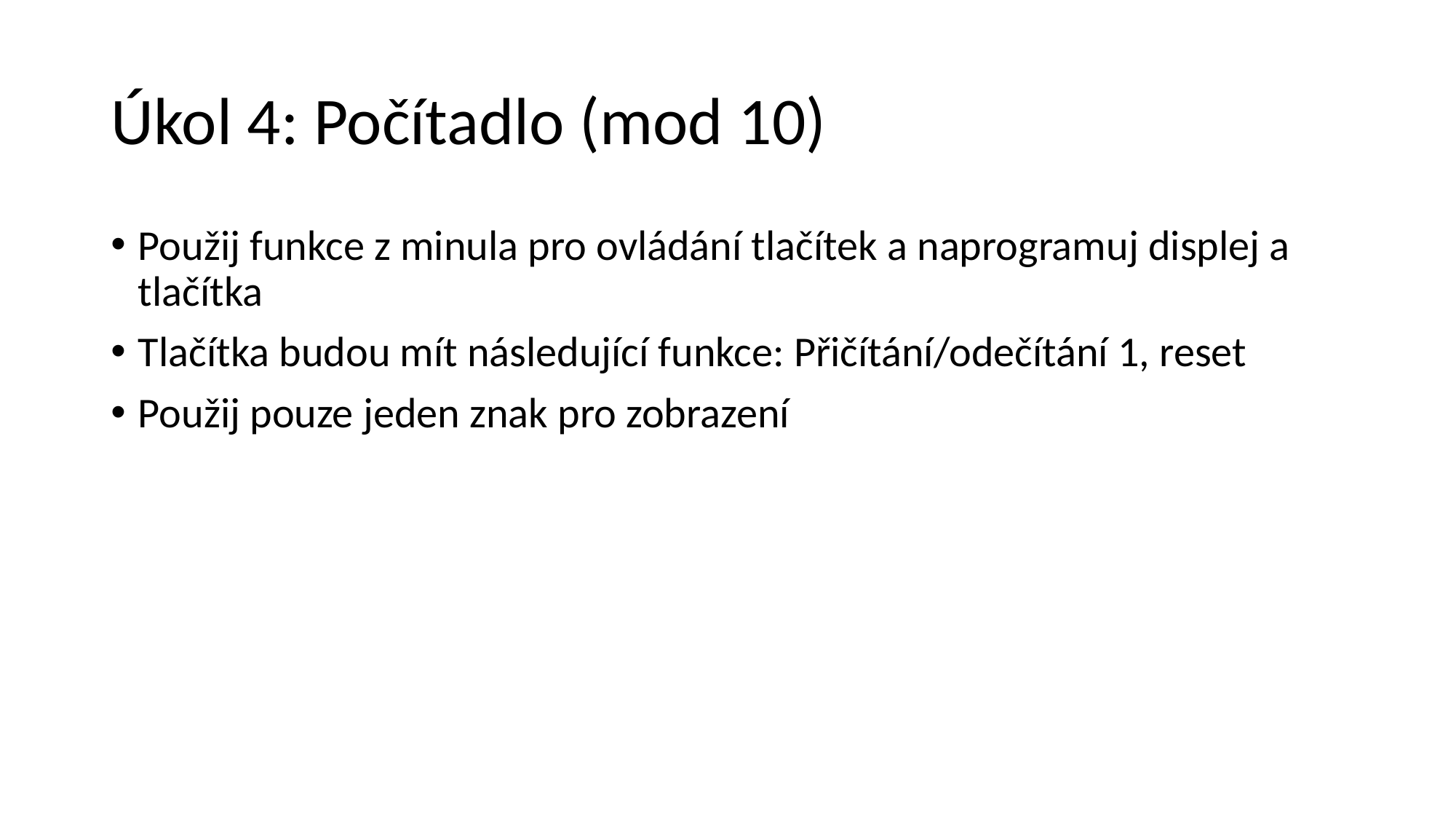

# Úkol 4: Počítadlo (mod 10)
Použij funkce z minula pro ovládání tlačítek a naprogramuj displej a tlačítka
Tlačítka budou mít následující funkce: Přičítání/odečítání 1, reset
Použij pouze jeden znak pro zobrazení